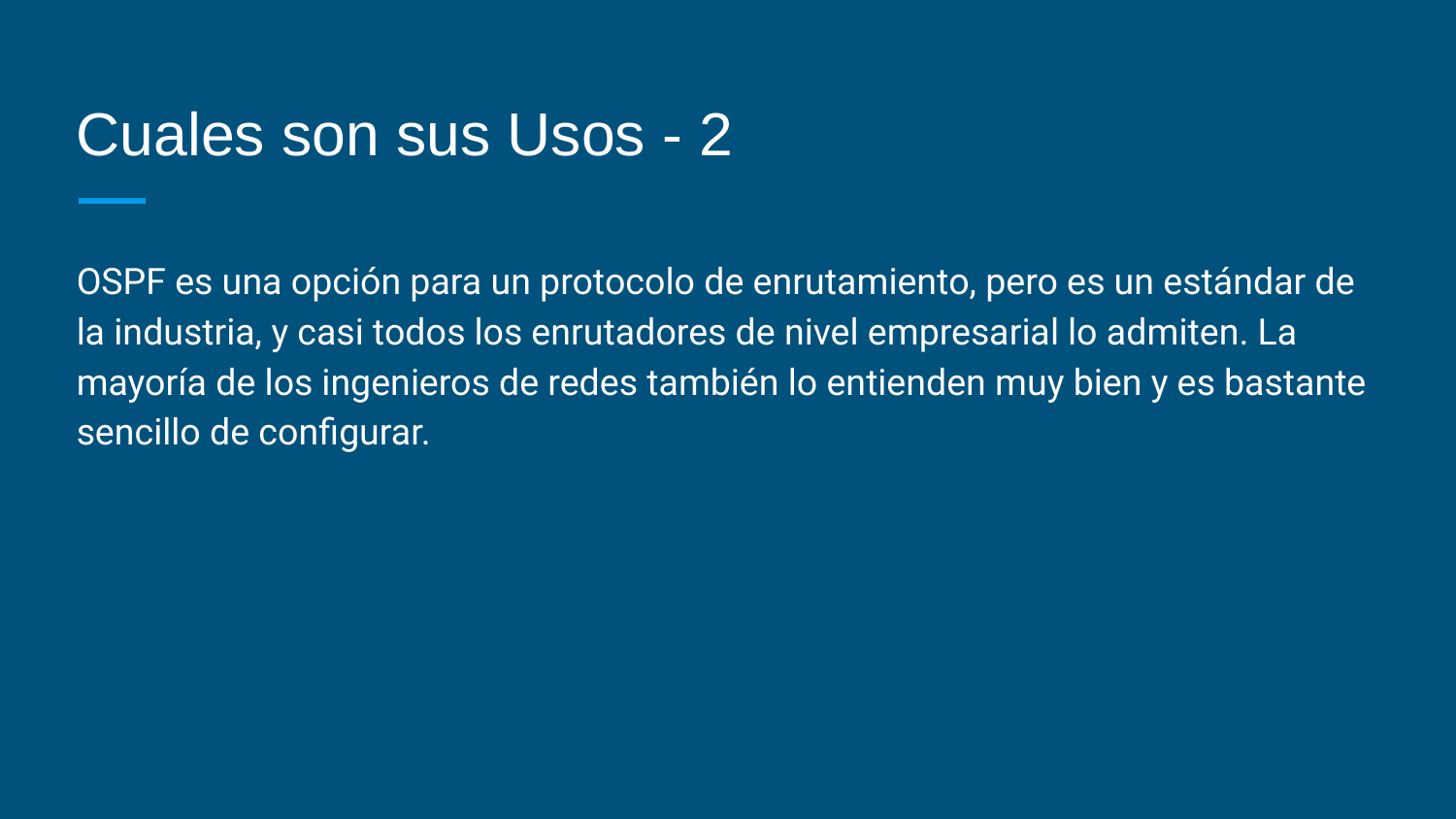

# Cuales son sus Usos - 2
OSPF es una opción para un protocolo de enrutamiento, pero es un estándar de la industria, y casi todos los enrutadores de nivel empresarial lo admiten. La mayoría de los ingenieros de redes también lo entienden muy bien y es bastante sencillo de configurar.